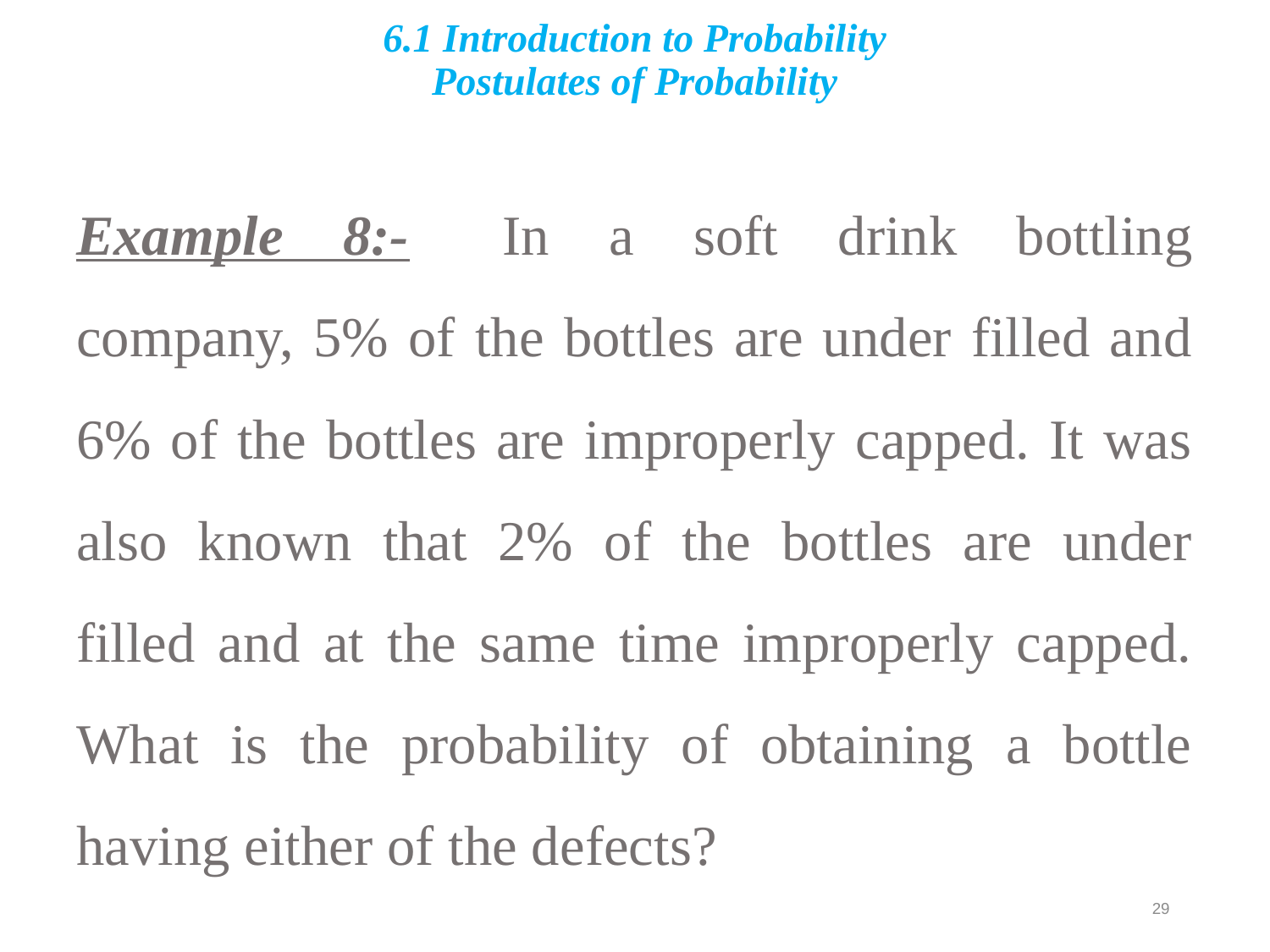

# 6.1 Introduction to Probability Postulates of Probability
Example 8:-	In a soft drink bottling company, 5% of the bottles are under filled and 6% of the bottles are improperly capped. It was also known that 2% of the bottles are under filled and at the same time improperly capped. What is the probability of obtaining a bottle having either of the defects?

29